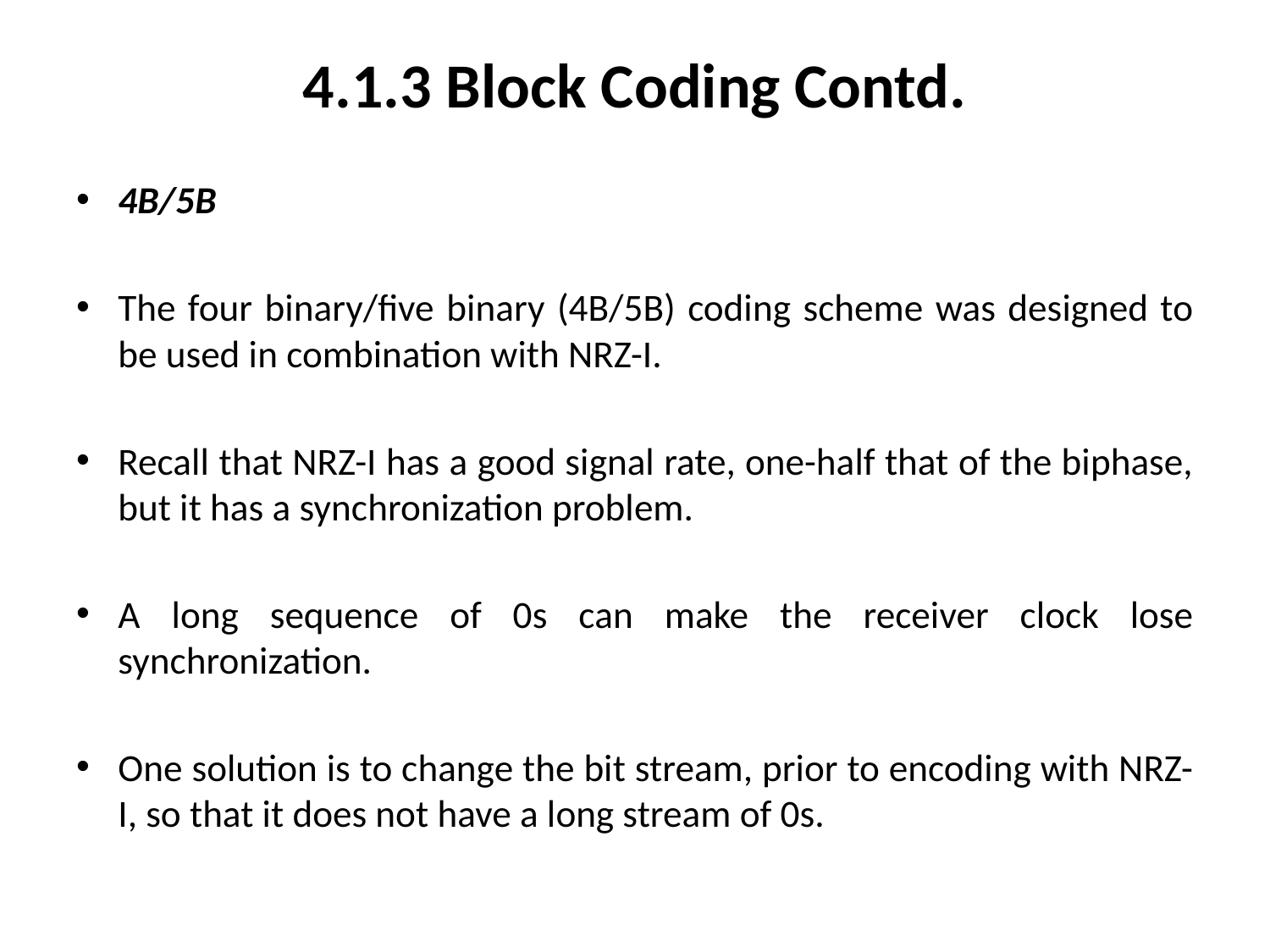

# 4.1.3 Block Coding Contd.
4B/5B

The four binary/five binary (4B/5B) coding scheme was designed to be used in combination with NRZ-I.

Recall that NRZ-I has a good signal rate, one-half that of the biphase, but it has a synchronization problem.

A long sequence of 0s can make the receiver clock lose synchronization.

One solution is to change the bit stream, prior to encoding with NRZ-I, so that it does not have a long stream of 0s.